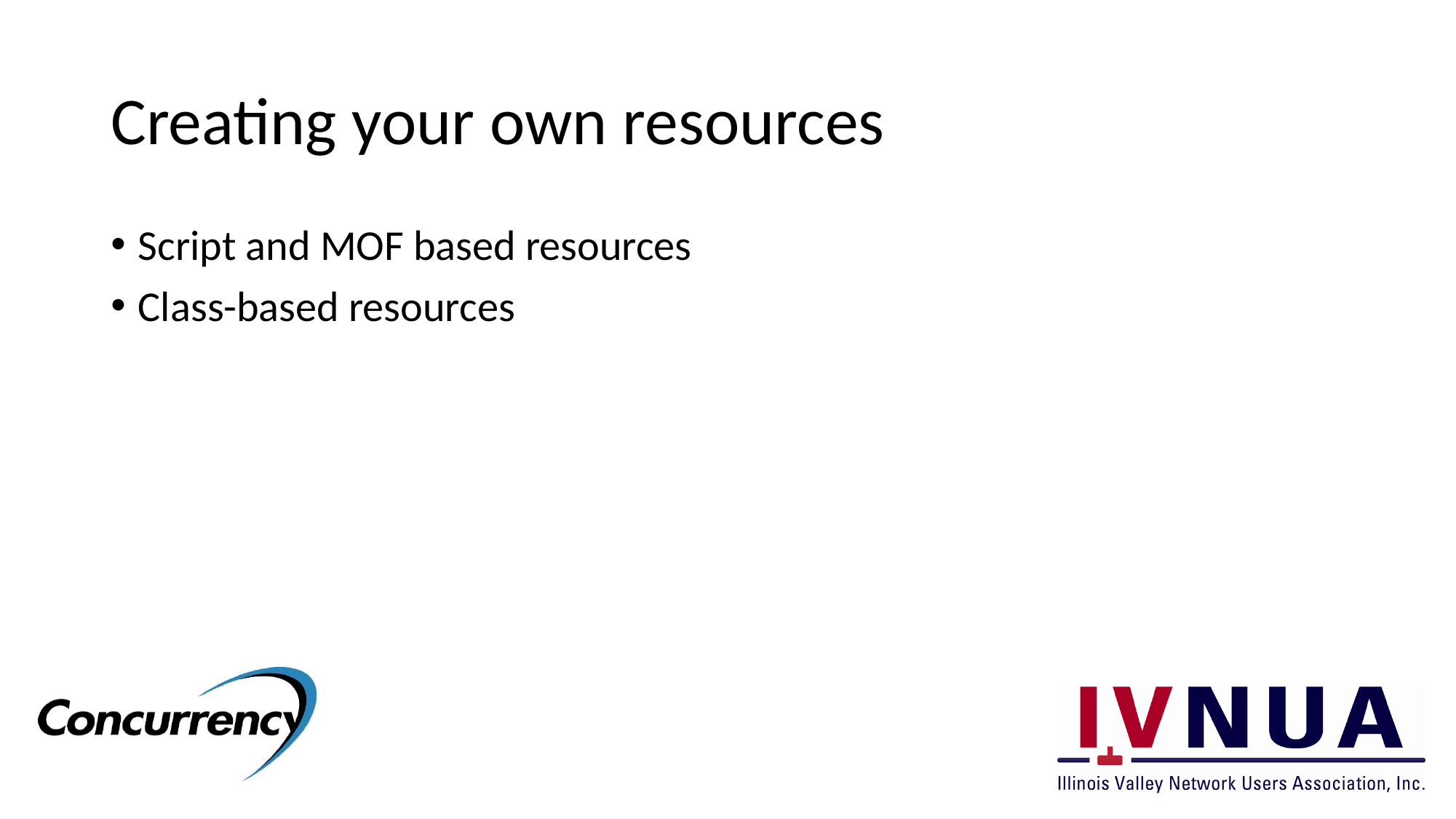

# Creating your own resources
Script and MOF based resources
Class-based resources